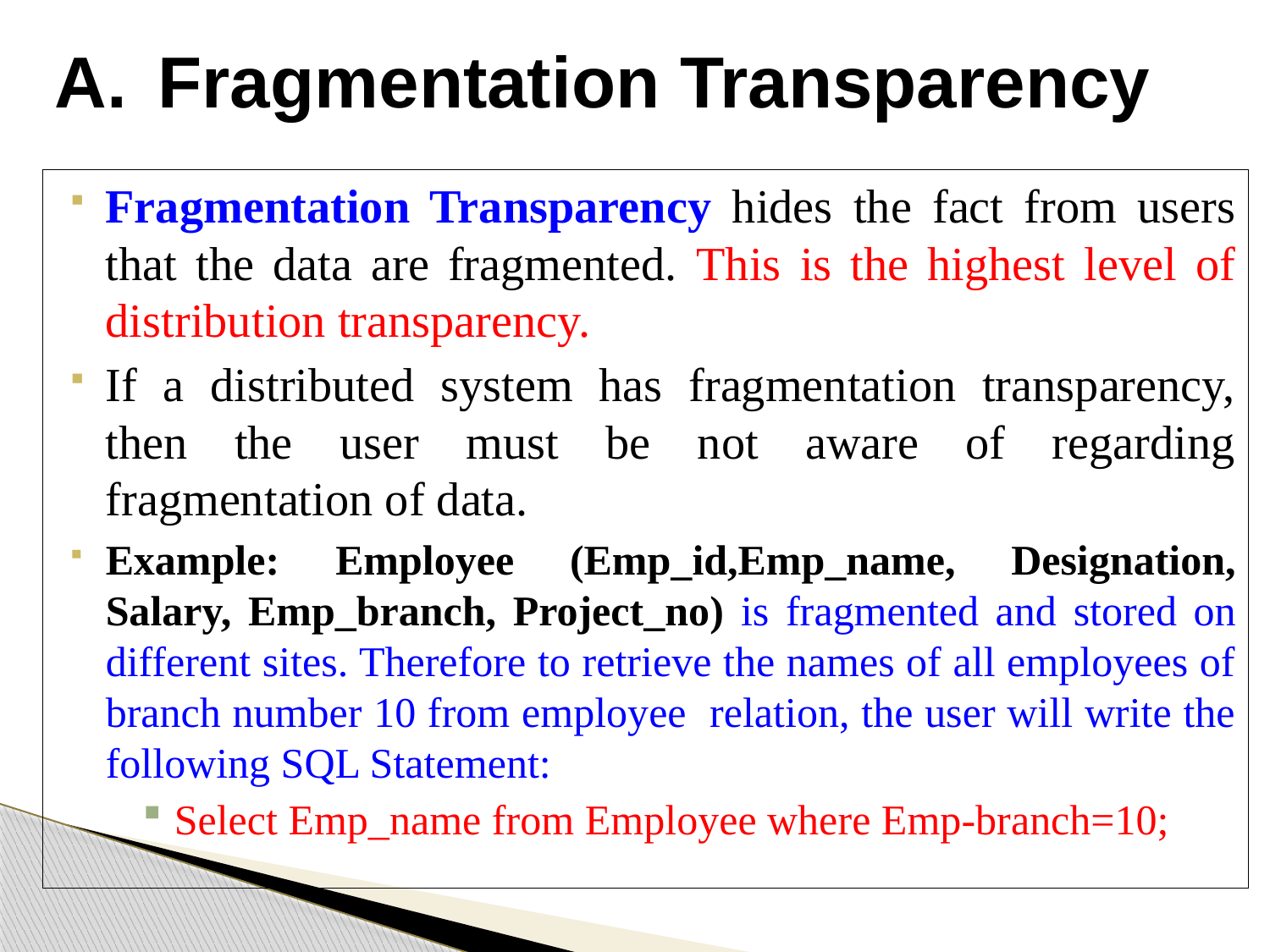

# Fragmentation Transparency
Fragmentation Transparency hides the fact from users that the data are fragmented. This is the highest level of distribution transparency.
If a distributed system has fragmentation transparency, then the user must be not aware of regarding fragmentation of data.
Example: Employee (Emp_id,Emp_name, Designation, Salary, Emp_branch, Project_no) is fragmented and stored on different sites. Therefore to retrieve the names of all employees of branch number 10 from employee  relation, the user will write the following SQL Statement:
Select Emp_name from Employee where Emp-branch=10;